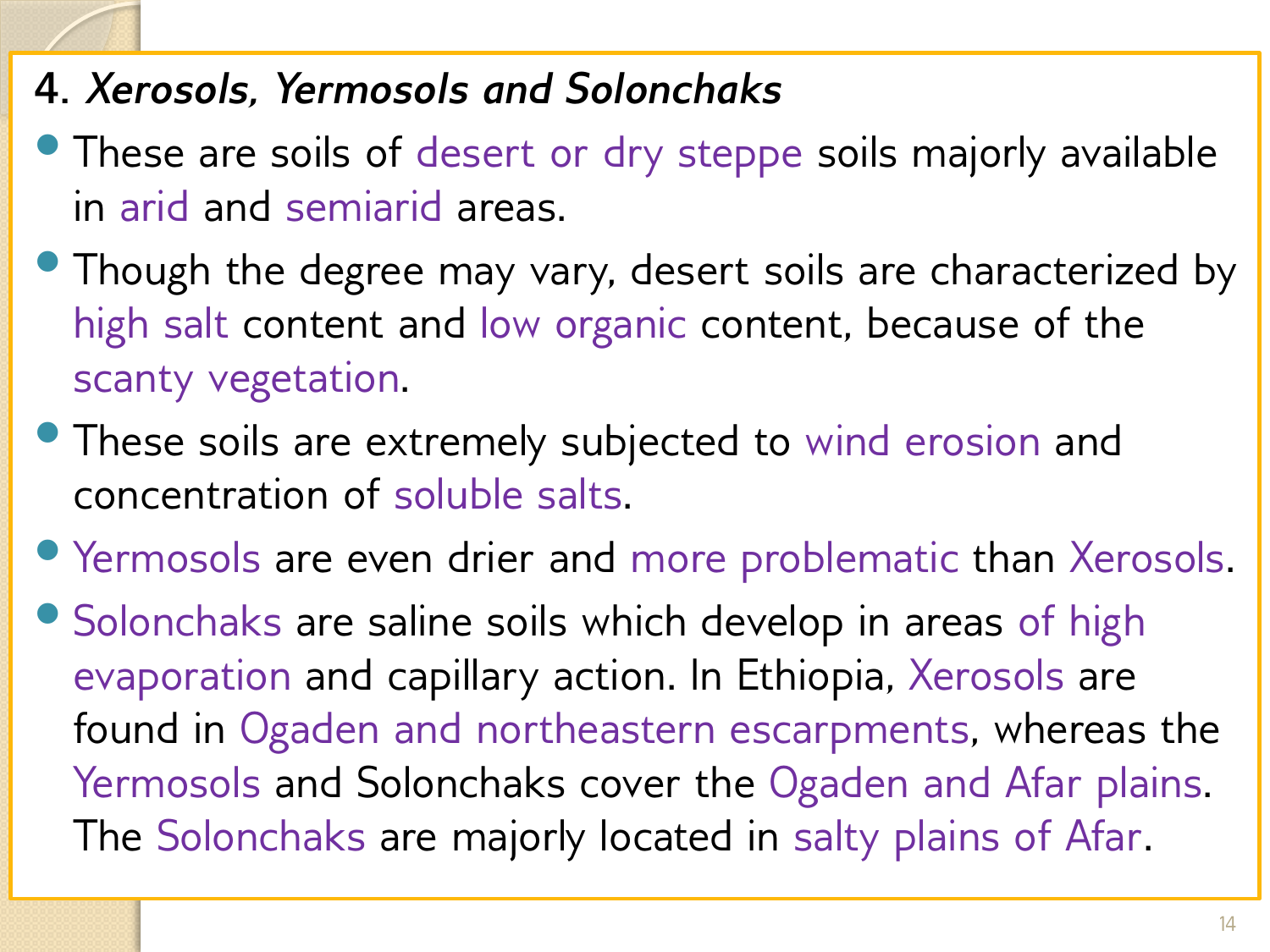

#
4. Xerosols, Yermosols and Solonchaks
These are soils of desert or dry steppe soils majorly available in arid and semiarid areas.
Though the degree may vary, desert soils are characterized by high salt content and low organic content, because of the scanty vegetation.
These soils are extremely subjected to wind erosion and concentration of soluble salts.
Yermosols are even drier and more problematic than Xerosols.
Solonchaks are saline soils which develop in areas of high evaporation and capillary action. In Ethiopia, Xerosols are found in Ogaden and northeastern escarpments, whereas the Yermosols and Solonchaks cover the Ogaden and Afar plains. The Solonchaks are majorly located in salty plains of Afar.
14